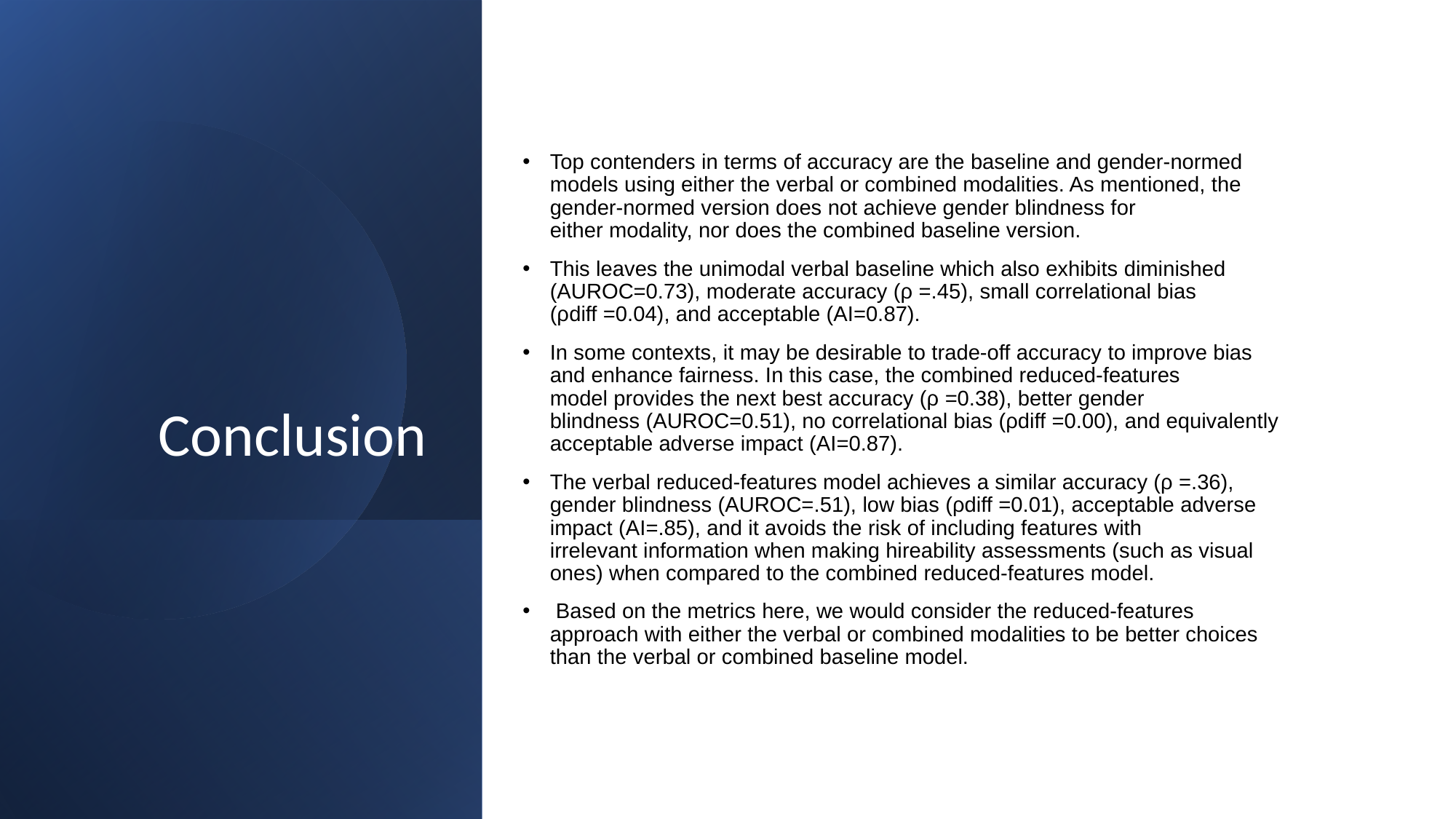

# Conclusion
Top contenders in terms of accuracy are the baseline and gender-normed models using either the verbal or combined modalities. As mentioned, the gender-normed version does not achieve gender blindness for either modality, nor does the combined baseline version.
This leaves the unimodal verbal baseline which also exhibits diminished (AUROC=0.73), moderate accuracy (ρ =.45), small correlational bias (ρdiff =0.04), and acceptable (AI=0.87).
In some contexts, it may be desirable to trade-off accuracy to improve bias and enhance fairness. In this case, the combined reduced-features model provides the next best accuracy (ρ =0.38), better gender blindness (AUROC=0.51), no correlational bias (ρdiff =0.00), and equivalently acceptable adverse impact (AI=0.87).
The verbal reduced-features model achieves a similar accuracy (ρ =.36), gender blindness (AUROC=.51), low bias (ρdiff =0.01), acceptable adverse impact (AI=.85), and it avoids the risk of including features with irrelevant information when making hireability assessments (such as visual ones) when compared to the combined reduced-features model.
 Based on the metrics here, we would consider the reduced-features approach with either the verbal or combined modalities to be better choices than the verbal or combined baseline model.